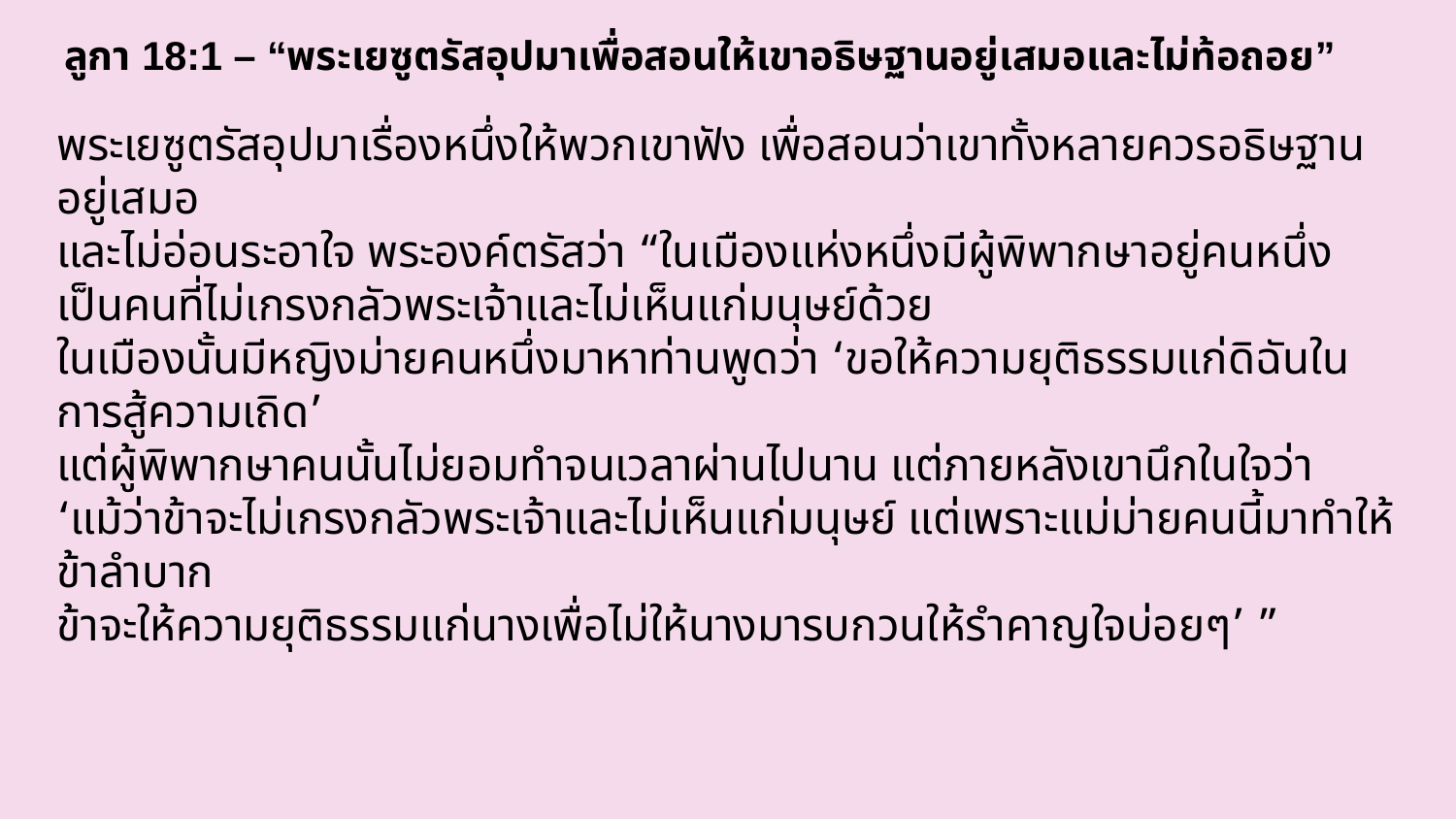

# ลูกา 18:1 – “พระเยซูตรัสอุปมาเพื่อสอนให้เขาอธิษฐานอยู่เสมอและไม่ท้อถอย”

พระเยซูตรัสอุปมาเรื่องหนึ่งให้พวกเขาฟัง เพื่อสอนว่าเขาทั้งหลายควรอธิษฐานอยู่เสมอ
และไม่อ่อนระอาใจ พระองค์ตรัสว่า “ในเมืองแห่งหนึ่งมีผู้พิพากษาอยู่คนหนึ่ง
เป็นคนที่ไม่เกรงกลัวพระเจ้าและไม่เห็นแก่มนุษย์ด้วย
ในเมืองนั้นมีหญิงม่ายคนหนึ่งมาหาท่านพูดว่า ‘ขอให้ความยุติธรรมแก่ดิฉันในการสู้ความเถิด’
แต่ผู้พิพากษาคนนั้นไม่ยอมทำจนเวลาผ่านไปนาน แต่ภายหลังเขานึกในใจว่า
‘แม้ว่าข้าจะไม่เกรงกลัวพระเจ้าและไม่เห็นแก่มนุษย์ แต่เพราะแม่ม่ายคนนี้มาทำให้ข้าลำบาก
ข้าจะให้ความยุติธรรมแก่นางเพื่อไม่ให้นางมารบกวนให้รำคาญใจบ่อยๆ’ ”